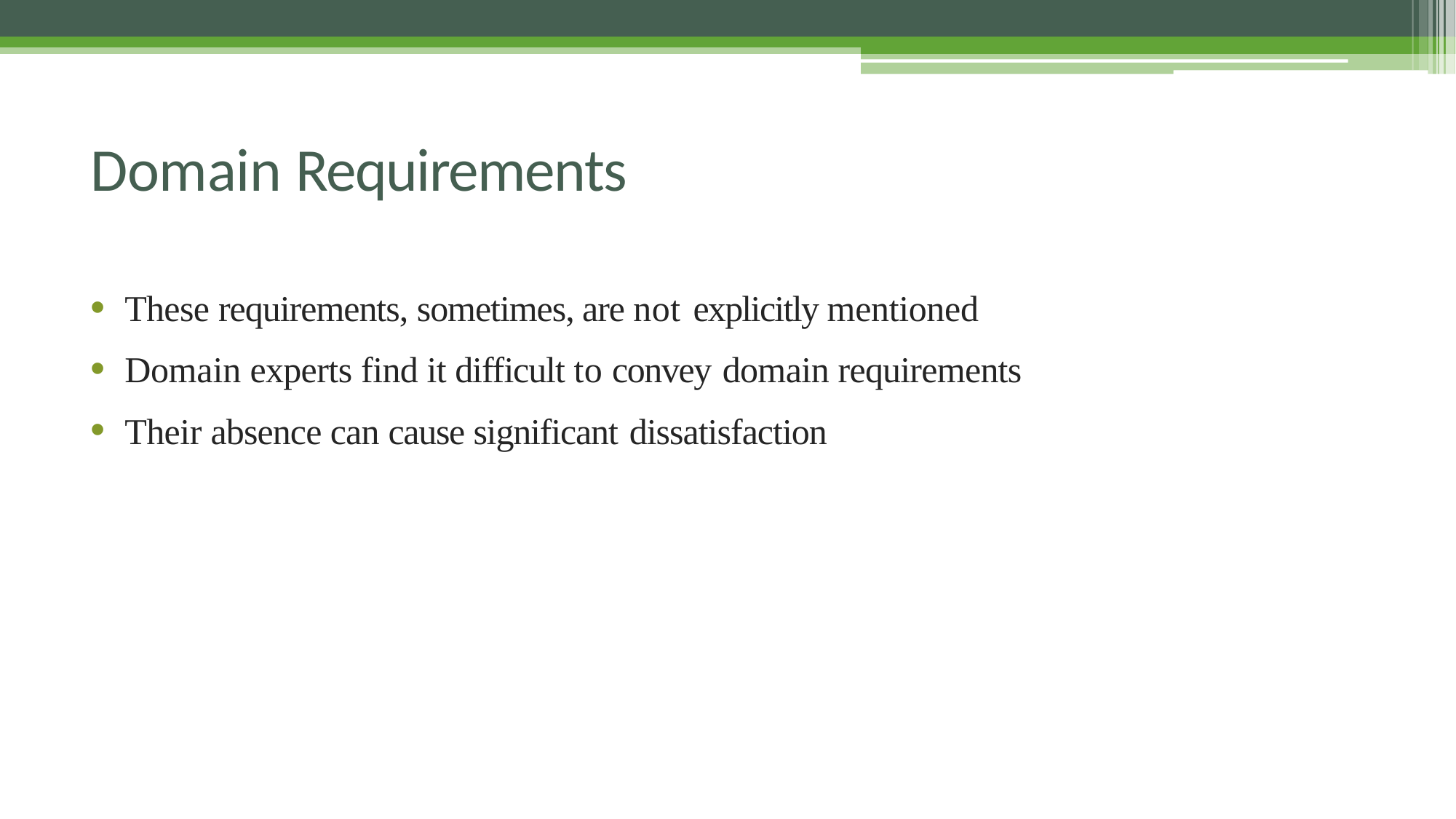

# Domain Requirements
These requirements, sometimes, are not explicitly mentioned
Domain experts find it difficult to convey domain requirements
Their absence can cause significant dissatisfaction
40